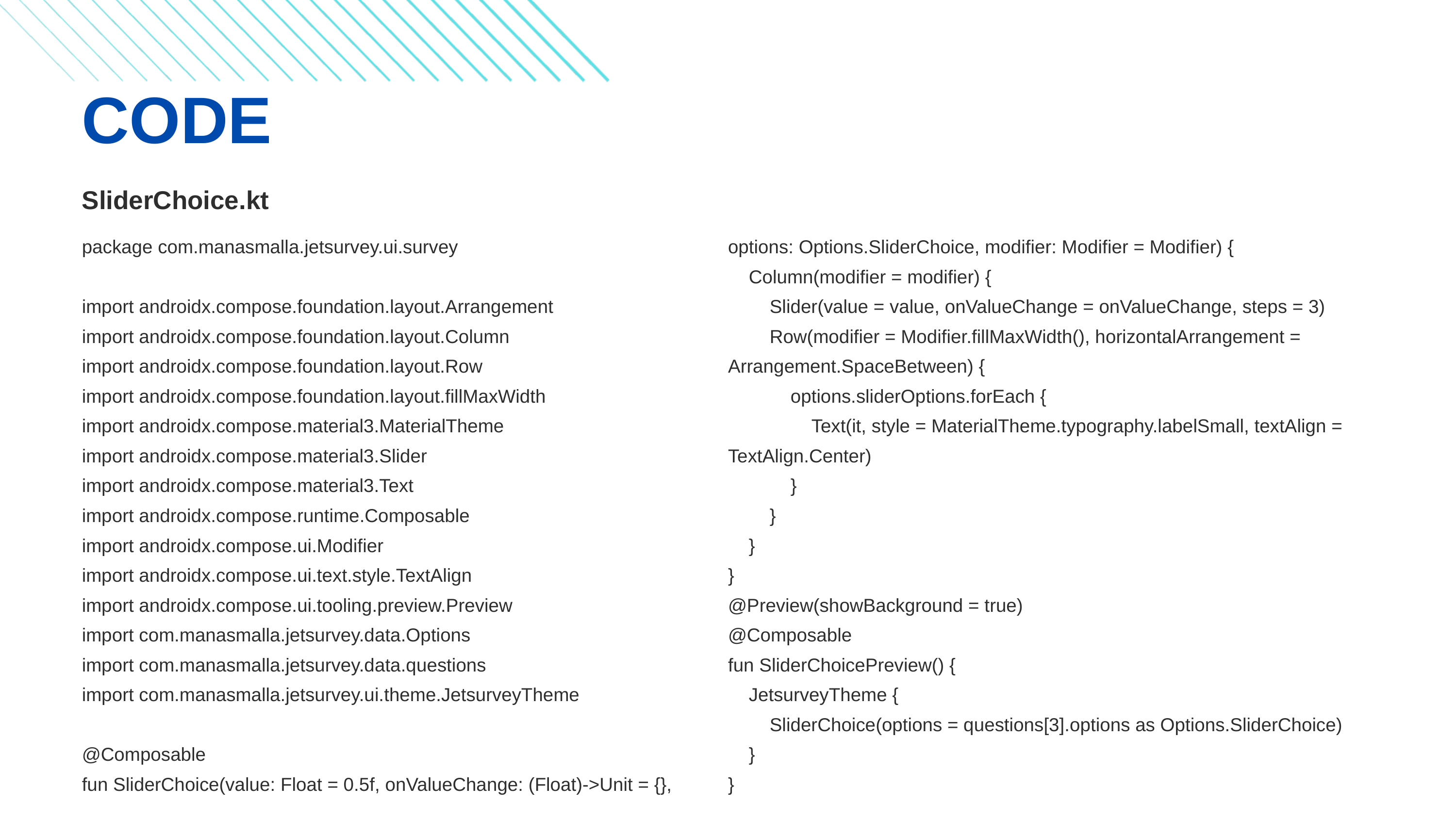

CODE
SliderChoice.kt
package com.manasmalla.jetsurvey.ui.survey

import androidx.compose.foundation.layout.Arrangement
import androidx.compose.foundation.layout.Column
import androidx.compose.foundation.layout.Row
import androidx.compose.foundation.layout.fillMaxWidth
import androidx.compose.material3.MaterialTheme
import androidx.compose.material3.Slider
import androidx.compose.material3.Text
import androidx.compose.runtime.Composable
import androidx.compose.ui.Modifier
import androidx.compose.ui.text.style.TextAlign
import androidx.compose.ui.tooling.preview.Preview
import com.manasmalla.jetsurvey.data.Options
import com.manasmalla.jetsurvey.data.questions
import com.manasmalla.jetsurvey.ui.theme.JetsurveyTheme

@Composable
fun SliderChoice(value: Float = 0.5f, onValueChange: (Float)->Unit = {},
options: Options.SliderChoice, modifier: Modifier = Modifier) {
    Column(modifier = modifier) {
        Slider(value = value, onValueChange = onValueChange, steps = 3)
        Row(modifier = Modifier.fillMaxWidth(), horizontalArrangement = Arrangement.SpaceBetween) {
            options.sliderOptions.forEach {
                Text(it, style = MaterialTheme.typography.labelSmall, textAlign = TextAlign.Center)
            }
        }
    }
}
@Preview(showBackground = true)
@Composable
fun SliderChoicePreview() {
    JetsurveyTheme {
        SliderChoice(options = questions[3].options as Options.SliderChoice)
    }
}